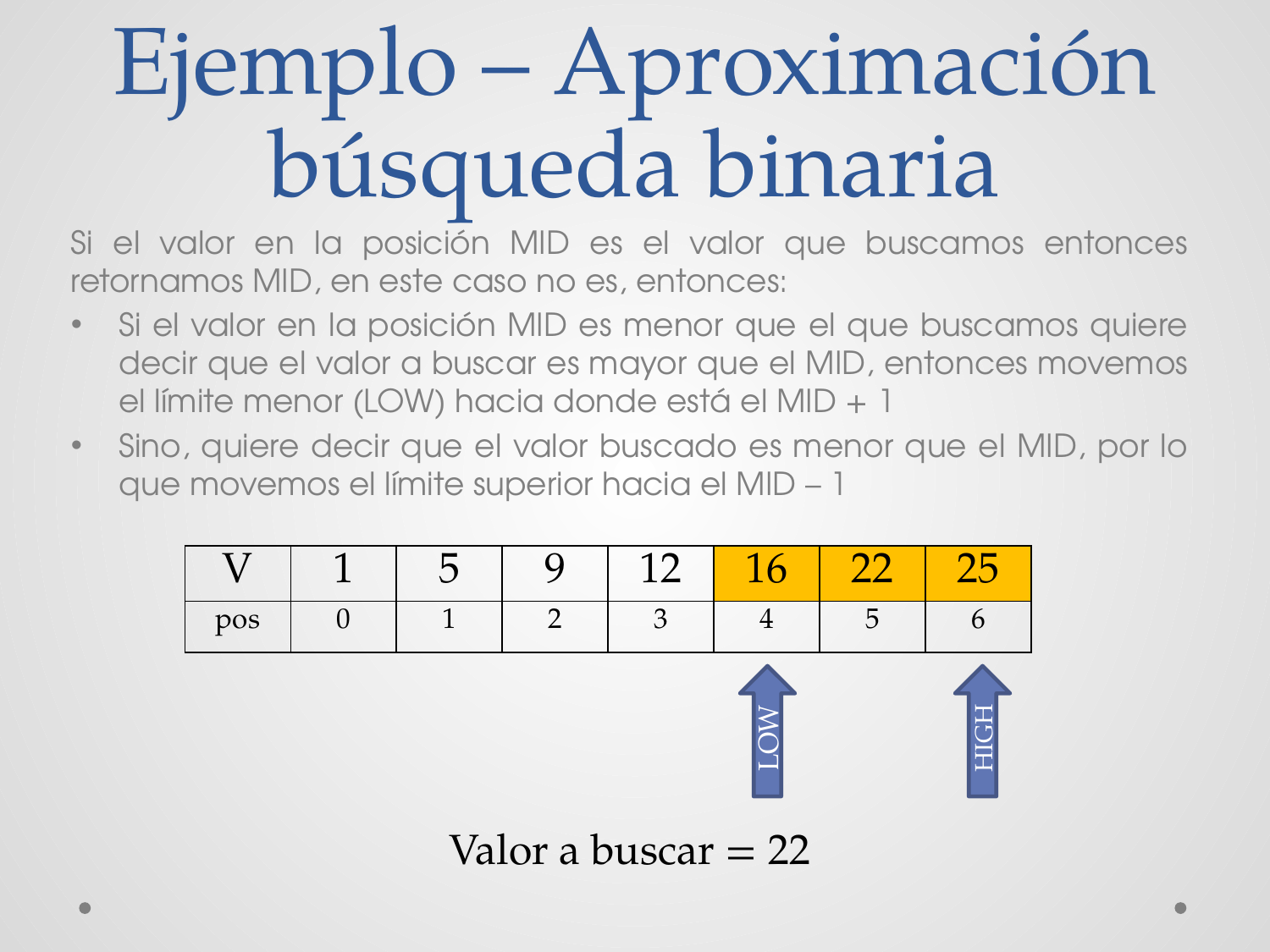

# Ejemplo – Aproximación búsqueda binaria
Si el valor en la posición MID es el valor que buscamos entonces retornamos MID, en este caso no es, entonces:
Si el valor en la posición MID es menor que el que buscamos quiere decir que el valor a buscar es mayor que el MID, entonces movemos el límite menor (LOW) hacia donde está el MID + 1
Sino, quiere decir que el valor buscado es menor que el MID, por lo que movemos el límite superior hacia el MID – 1

| V | 1 | 5 | 9 | 12 | 16 | 22 | 25 |
| --- | --- | --- | --- | --- | --- | --- | --- |
| pos | 0 | 1 | 2 | 3 | 4 | 5 | 6 |
LOW
HIGH
Valor a buscar = 22